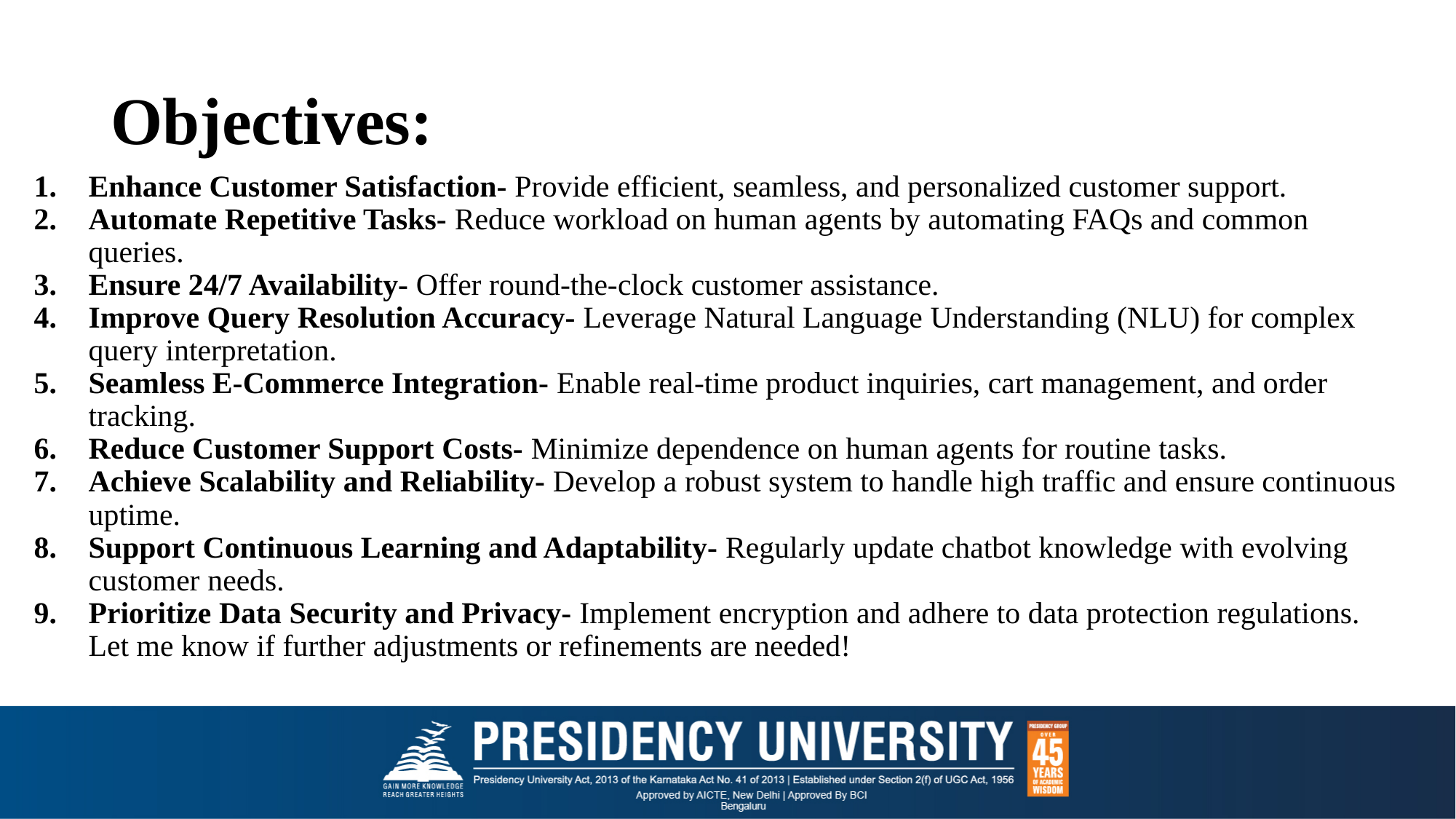

# Objectives:
Enhance Customer Satisfaction- Provide efficient, seamless, and personalized customer support.
Automate Repetitive Tasks- Reduce workload on human agents by automating FAQs and common queries.
Ensure 24/7 Availability- Offer round-the-clock customer assistance.
Improve Query Resolution Accuracy- Leverage Natural Language Understanding (NLU) for complex query interpretation.
Seamless E-Commerce Integration- Enable real-time product inquiries, cart management, and order tracking.
Reduce Customer Support Costs- Minimize dependence on human agents for routine tasks.
Achieve Scalability and Reliability- Develop a robust system to handle high traffic and ensure continuous uptime.
Support Continuous Learning and Adaptability- Regularly update chatbot knowledge with evolving customer needs.
Prioritize Data Security and Privacy- Implement encryption and adhere to data protection regulations. Let me know if further adjustments or refinements are needed!